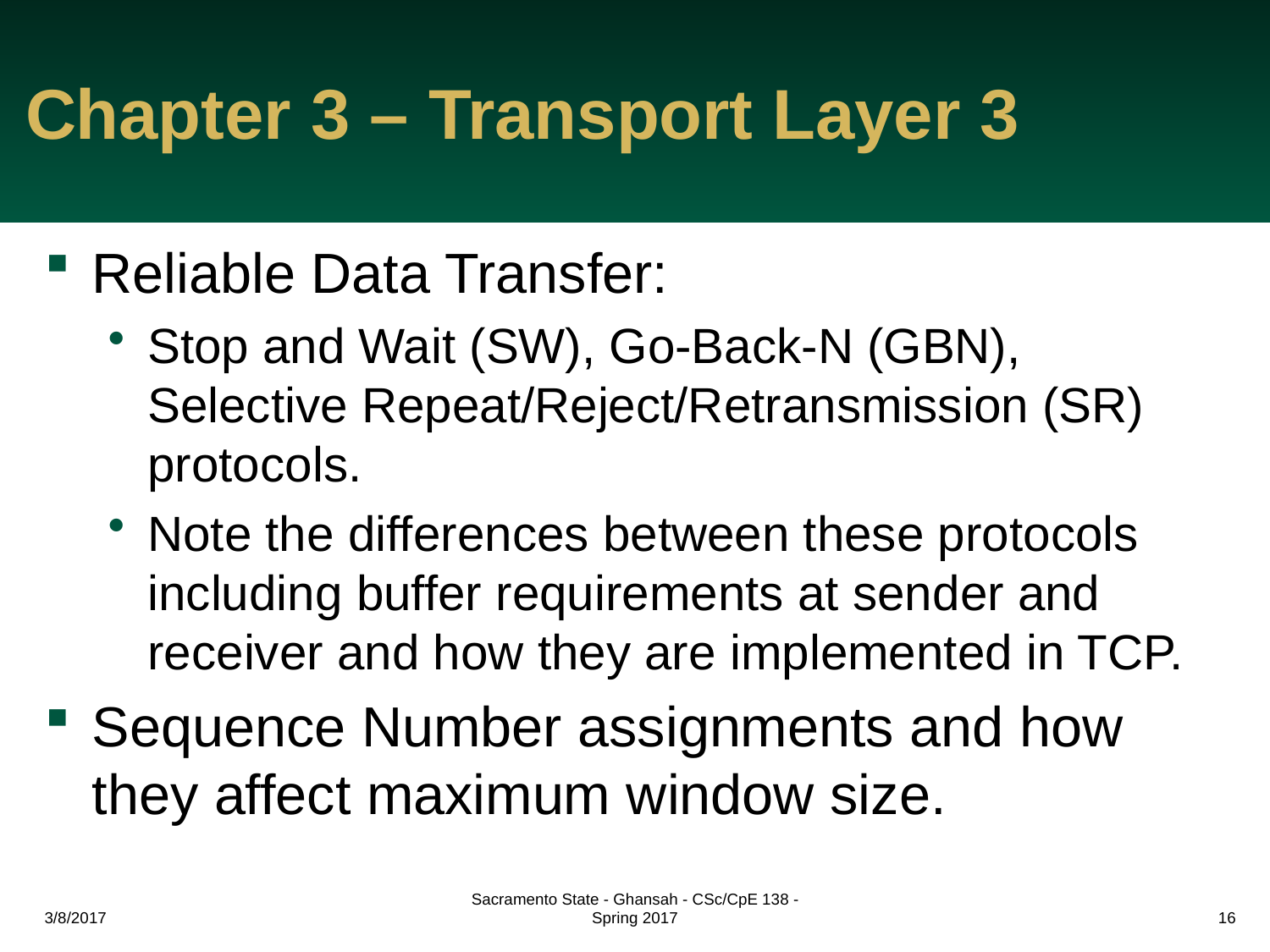

# Chapter 3 – Transport Layer 3
Reliable Data Transfer:
Stop and Wait (SW), Go-Back-N (GBN), Selective Repeat/Reject/Retransmission (SR)  protocols.
Note the differences between these protocols including buffer requirements at sender and receiver and how they are implemented in TCP.
Sequence Number assignments and how they affect maximum window size.

3/8/2017
Sacramento State - Ghansah - CSc/CpE 138 - Spring 2017
16